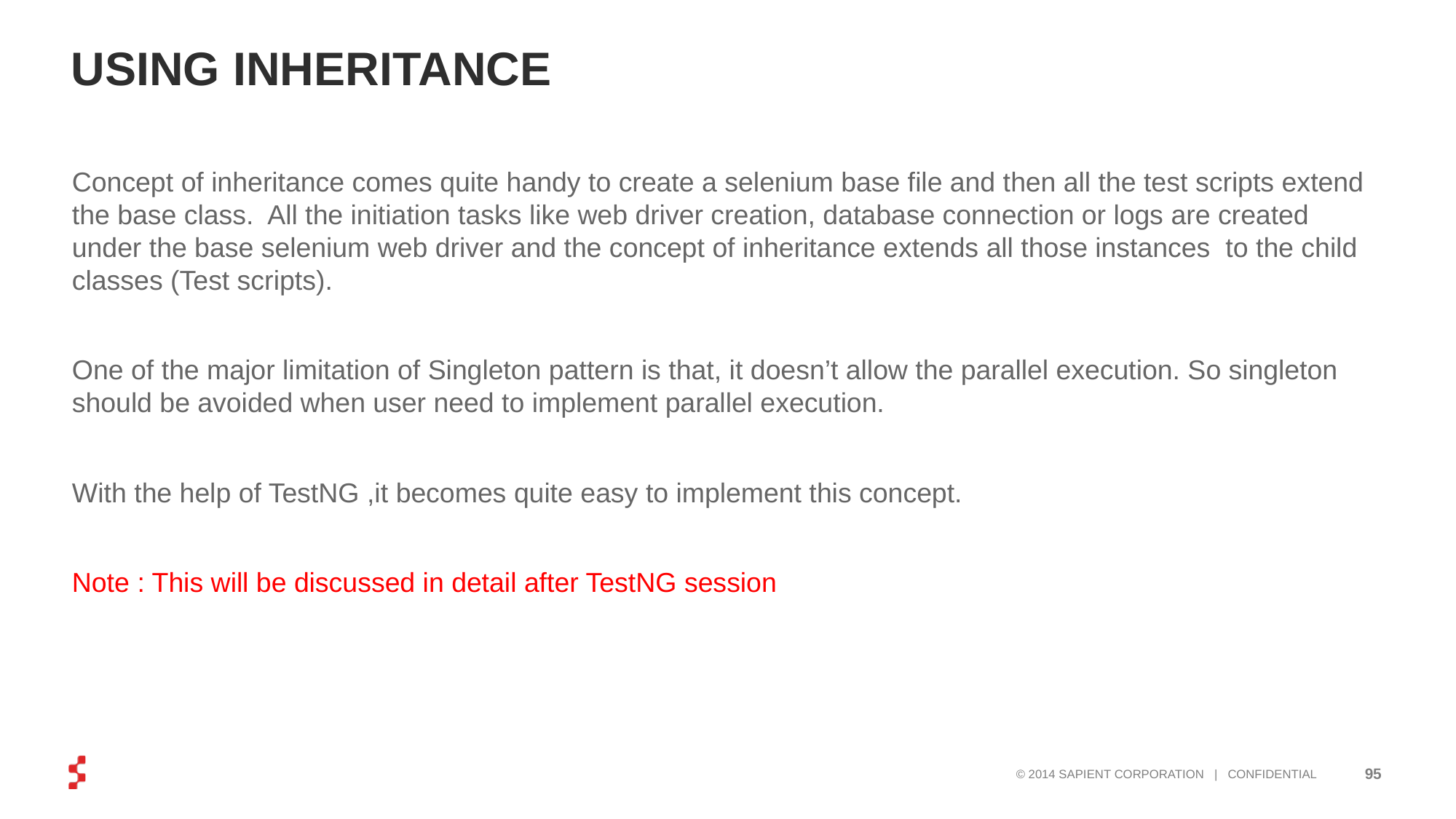

# USING INHERITANCE
Concept of inheritance comes quite handy to create a selenium base file and then all the test scripts extend the base class.  All the initiation tasks like web driver creation, database connection or logs are created under the base selenium web driver and the concept of inheritance extends all those instances  to the child classes (Test scripts).

One of the major limitation of Singleton pattern is that, it doesn’t allow the parallel execution. So singleton should be avoided when user need to implement parallel execution.

With the help of TestNG ,it becomes quite easy to implement this concept.

Note : This will be discussed in detail after TestNG session